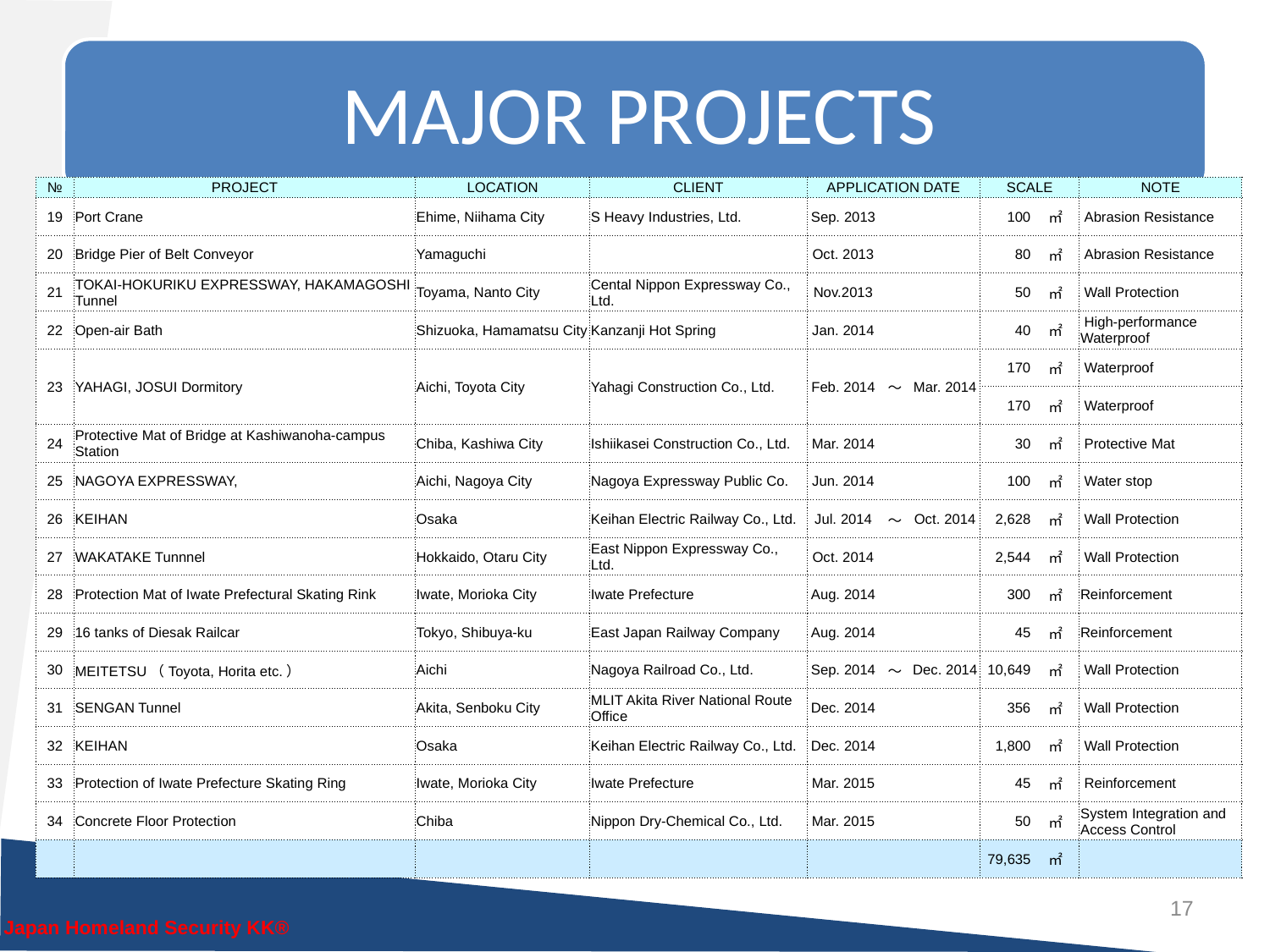

MAJOR PROJECTS
| № | PROJECT | LOCATION | CLIENT | APPLICATION DATE |  |  | SCALE |  | NOTE |
| --- | --- | --- | --- | --- | --- | --- | --- | --- | --- |
| 19 | Port Crane | Ehime, Niihama City | S Heavy Industries, Ltd. | Sep. 2013 |  |  | 100 | ㎡ | Abrasion Resistance |
| 20 | Bridge Pier of Belt Conveyor | Yamaguchi |  | Oct. 2013 |  |  | 80 | ㎡ | Abrasion Resistance |
| 21 | TOKAI-HOKURIKU EXPRESSWAY, HAKAMAGOSHI Tunnel | Toyama, Nanto City | Cental Nippon Expressway Co., Ltd. | Nov.2013 |  |  | 50 | ㎡ | Wall Protection |
| 22 | Open-air Bath | Shizuoka, Hamamatsu City | Kanzanji Hot Spring | Jan. 2014 |  |  | 40 | ㎡ | High-performance Waterproof |
| 23 | YAHAGI, JOSUI Dormitory | Aichi, Toyota City | Yahagi Construction Co., Ltd. | Feb. 2014 | ～ | Mar. 2014 | 170 | ㎡ | Waterproof |
|  |  |  |  |  |  |  | 170 | ㎡ | Waterproof |
| 24 | Protective Mat of Bridge at Kashiwanoha-campus Station | Chiba, Kashiwa City | Ishiikasei Construction Co., Ltd. | Mar. 2014 |  |  | 30 | ㎡ | Protective Mat |
| 25 | NAGOYA EXPRESSWAY, | Aichi, Nagoya City | Nagoya Expressway Public Co. | Jun. 2014 |  |  | 100 | ㎡ | Water stop |
| 26 | KEIHAN | Osaka | Keihan Electric Railway Co., Ltd. | Jul. 2014 | ～ | Oct. 2014 | 2,628 | ㎡ | Wall Protection |
| 27 | WAKATAKE Tunnnel | Hokkaido, Otaru City | East Nippon Expressway Co., Ltd. | Oct. 2014 |  |  | 2,544 | ㎡ | Wall Protection |
| 28 | Protection Mat of Iwate Prefectural Skating Rink | Iwate, Morioka City | Iwate Prefecture | Aug. 2014 |  |  | 300 | ㎡ | Reinforcement |
| 29 | 16 tanks of Diesak Railcar | Tokyo, Shibuya-ku | East Japan Railway Company | Aug. 2014 |  |  | 45 | ㎡ | Reinforcement |
| 30 | MEITETSU（Toyota, Horita etc.） | Aichi | Nagoya Railroad Co., Ltd. | Sep. 2014 | ～ | Dec. 2014 | 10,649 | ㎡ | Wall Protection |
| 31 | SENGAN Tunnel | Akita, Senboku City | MLIT Akita River National Route Office | Dec. 2014 |  |  | 356 | ㎡ | Wall Protection |
| 32 | KEIHAN | Osaka | Keihan Electric Railway Co., Ltd. | Dec. 2014 |  |  | 1,800 | ㎡ | Wall Protection |
| 33 | Protection of Iwate Prefecture Skating Ring | Iwate, Morioka City | Iwate Prefecture | Mar. 2015 |  |  | 45 | ㎡ | Reinforcement |
| 34 | Concrete Floor Protection | Chiba | Nippon Dry-Chemical Co., Ltd. | Mar. 2015 |  |  | 50 | ㎡ | System Integration and Access Control |
|  |  |  |  |  |  |  | 79,635 | ㎡ |  |
17
Japan Homeland Security KK®